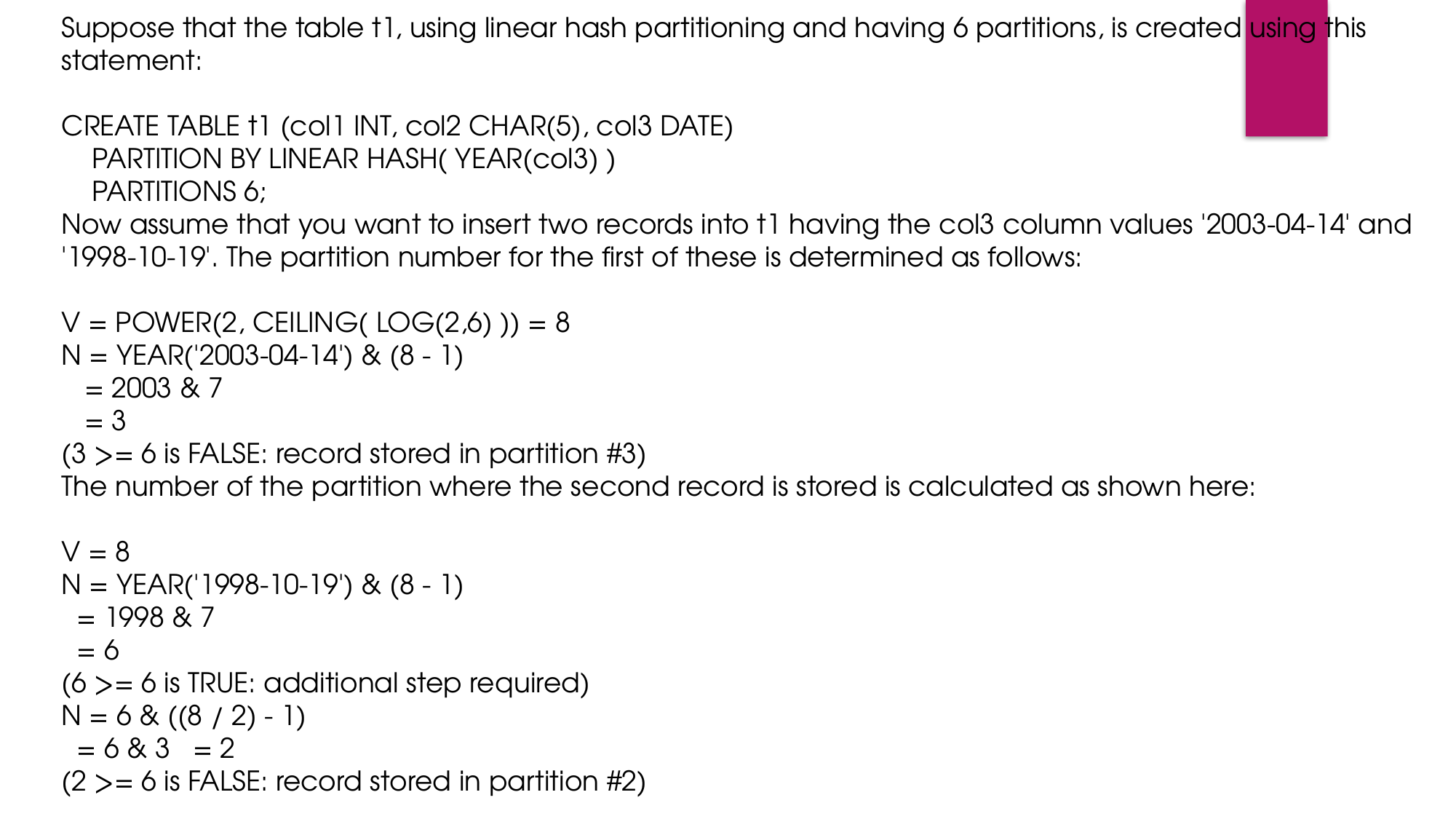

Suppose that the table t1, using linear hash partitioning and having 6 partitions, is created using this statement:

CREATE TABLE t1 (col1 INT, col2 CHAR(5), col3 DATE)
    PARTITION BY LINEAR HASH( YEAR(col3) )
    PARTITIONS 6;
Now assume that you want to insert two records into t1 having the col3 column values '2003-04-14' and '1998-10-19'. The partition number for the first of these is determined as follows:

V = POWER(2, CEILING( LOG(2,6) )) = 8
N = YEAR('2003-04-14') & (8 - 1)
   = 2003 & 7
   = 3
(3 >= 6 is FALSE: record stored in partition #3)
The number of the partition where the second record is stored is calculated as shown here:

V = 8
N = YEAR('1998-10-19') & (8 - 1)
  = 1998 & 7
  = 6
(6 >= 6 is TRUE: additional step required)
N = 6 & ((8 / 2) - 1)
  = 6 & 3   = 2
(2 >= 6 is FALSE: record stored in partition #2)